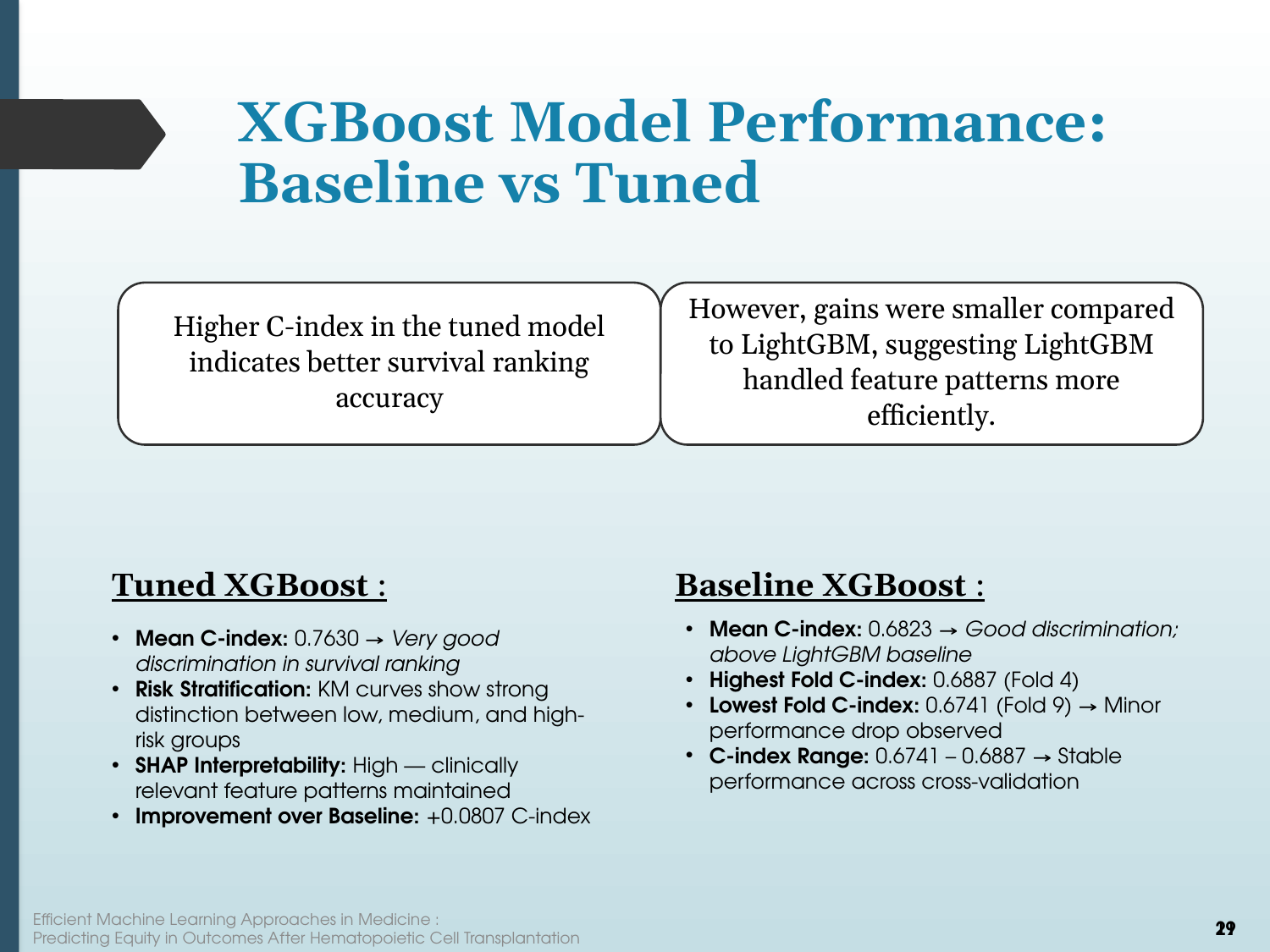

# XGBoost Model Performance: Baseline vs Tuned

Higher C-index in the tuned model indicates better survival ranking accuracy
However, gains were smaller compared to LightGBM, suggesting LightGBM handled feature patterns more efficiently.
Tuned XGBoost :
Baseline XGBoost :
Mean C-index: 0.6823 → Good discrimination; above LightGBM baseline
Highest Fold C-index: 0.6887 (Fold 4)
Lowest Fold C-index: 0.6741 (Fold 9) → Minor performance drop observed
C-index Range: 0.6741 – 0.6887 → Stable performance across cross-validation

Mean C-index: 0.7630 → Very good discrimination in survival ranking
Risk Stratification: KM curves show strong distinction between low, medium, and high-risk groups
SHAP Interpretability: High — clinically relevant feature patterns maintained
Improvement over Baseline: +0.0807 C-index

Efficient Machine Learning Approaches in Medicine :
Predicting Equity in Outcomes After Hematopoietic Cell Transplantation
19
21